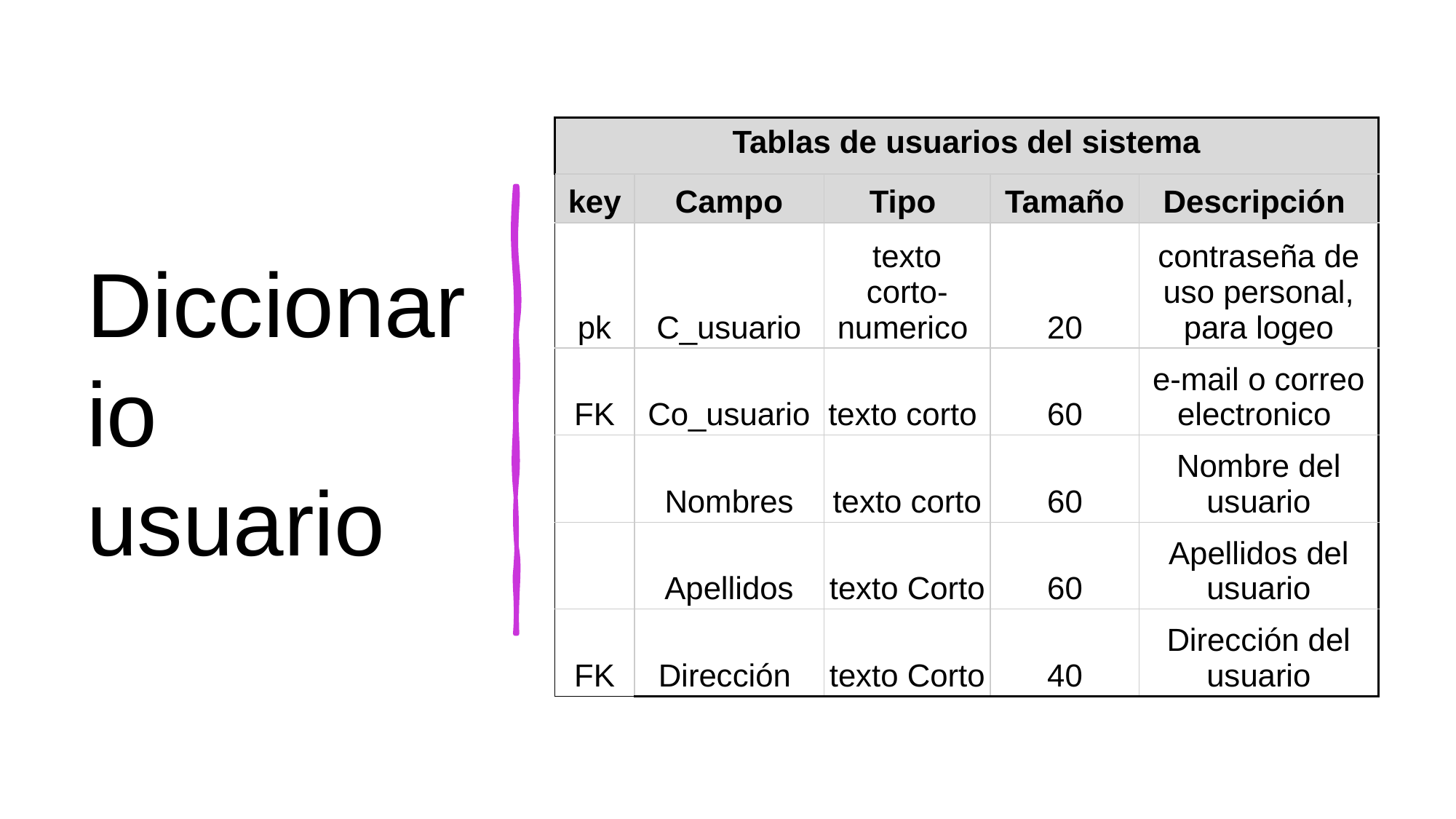

# Diccionario usuario
| Tablas de usuarios del sistema |  |  |  |  |
| --- | --- | --- | --- | --- |
| key | Campo | Tipo | Tamaño | Descripción |
| pk | C\_usuario | texto corto-numerico | 20 | contraseña de uso personal, para logeo |
| FK | Co\_usuario | texto corto | 60 | e-mail o correo electronico |
|  | Nombres | texto corto | 60 | Nombre del usuario |
|  | Apellidos | texto Corto | 60 | Apellidos del usuario |
| FK | Dirección | texto Corto | 40 | Dirección del usuario |